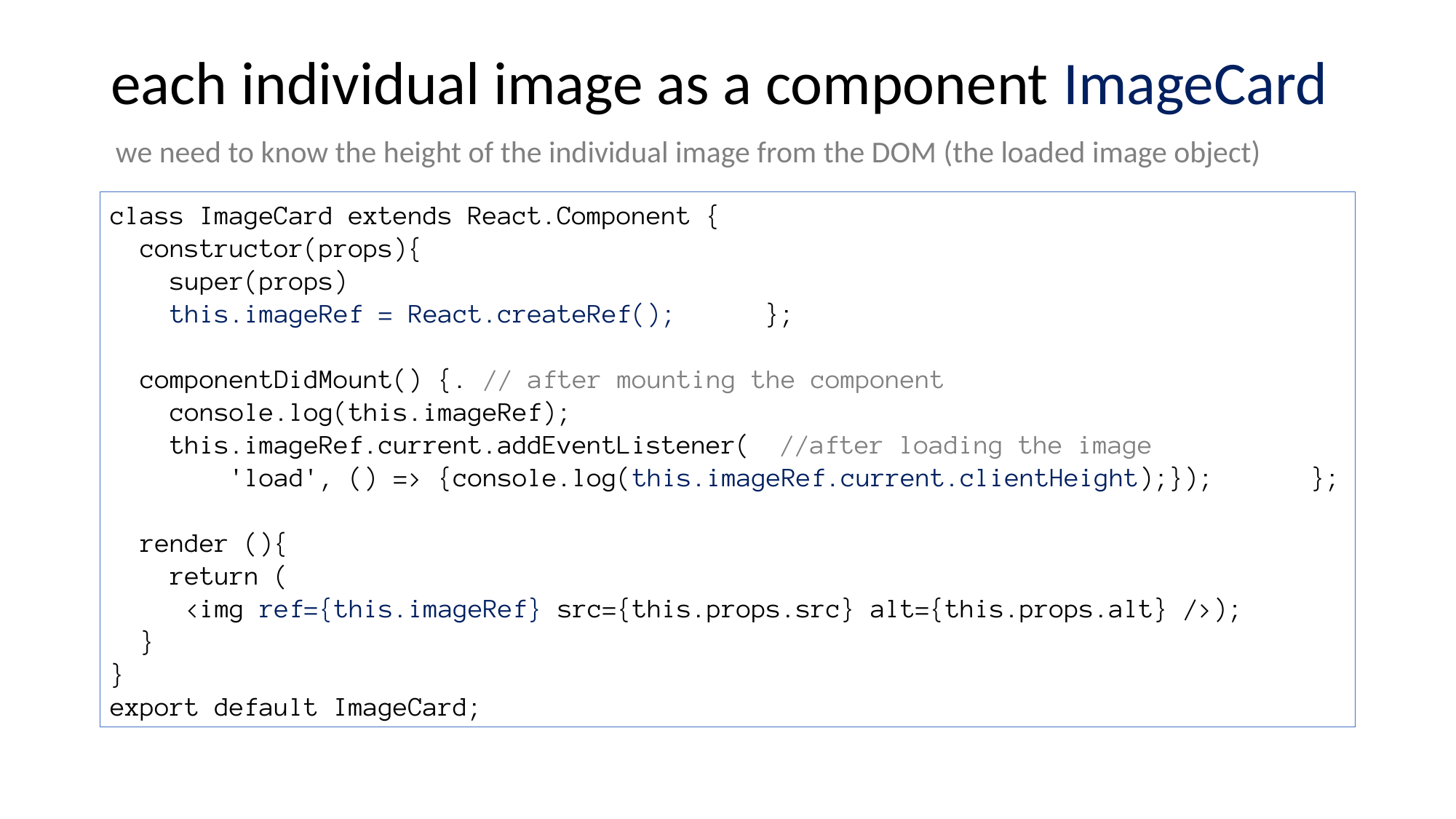

# each individual image as a component ImageCard
we need to know the height of the individual image from the DOM (the loaded image object)
class ImageCard extends React.Component {
  constructor(props){
    super(props)
    this.imageRef = React.createRef();	};

  componentDidMount() {. // after mounting the component
    console.log(this.imageRef);
    this.imageRef.current.addEventListener(	 //after loading the image
        'load', () => {console.log(this.imageRef.current.clientHeight);});	};
  render (){
    return (
     <img ref={this.imageRef} src={this.props.src} alt={this.props.alt} />);
  }
}
export default ImageCard;